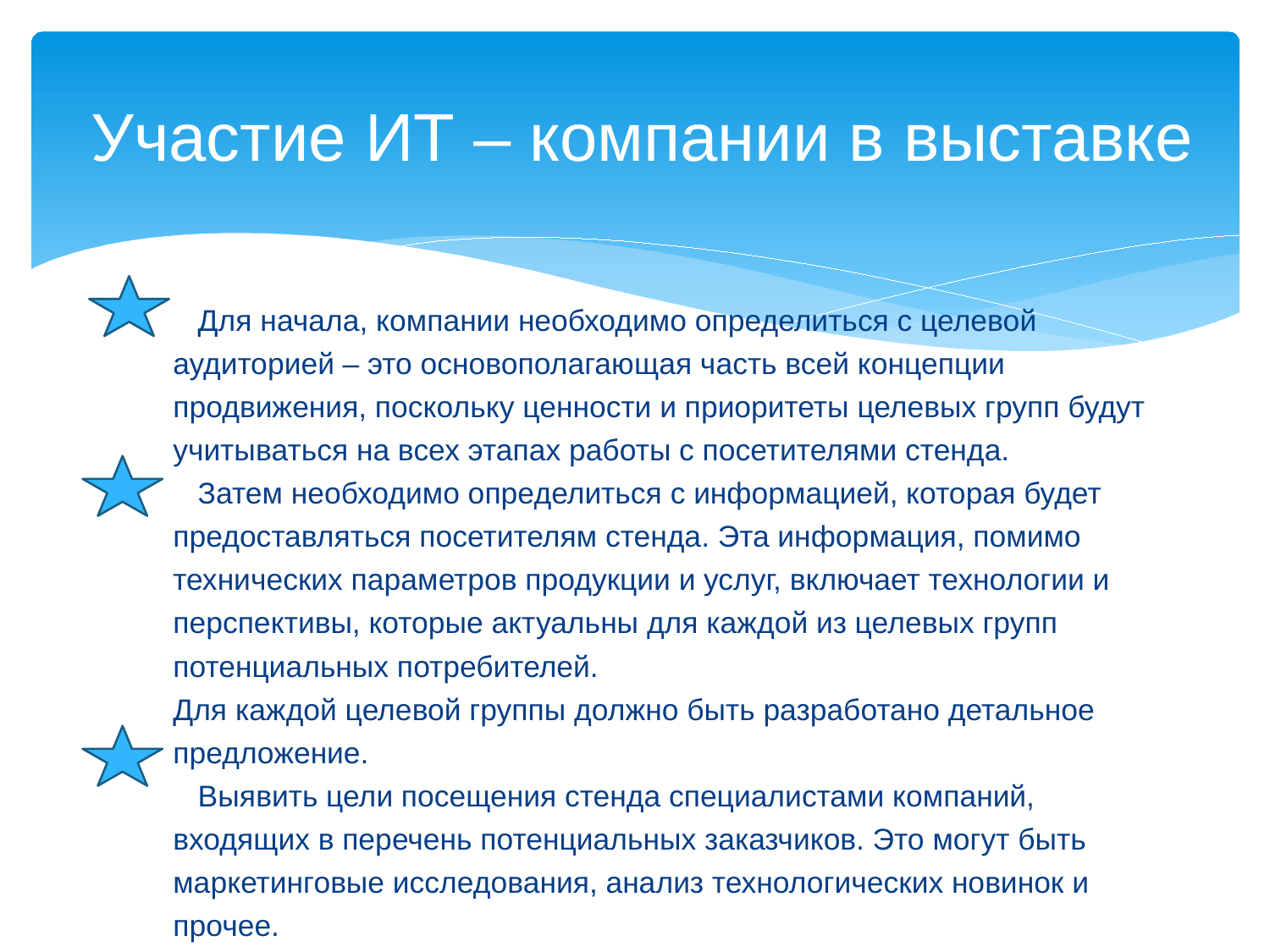

# Участие ИТ – компании в выставке

   Для начала, компании необходимо определиться с целевой аудиторией – это основополагающая часть всей концепции продвижения, поскольку ценности и приоритеты целевых групп будут учитываться на всех этапах работы с посетителями стенда.
   Затем необходимо определиться с информацией, которая будет предоставляться посетителям стенда. Эта информация, помимо технических параметров продукции и услуг, включает технологии и перспективы, которые актуальны для каждой из целевых групп потенциальных потребителей.
Для каждой целевой группы должно быть разработано детальное предложение.
   Выявить цели посещения стенда специалистами компаний, входящих в перечень потенциальных заказчиков. Это могут быть маркетинговые исследования, анализ технологических новинок и прочее.